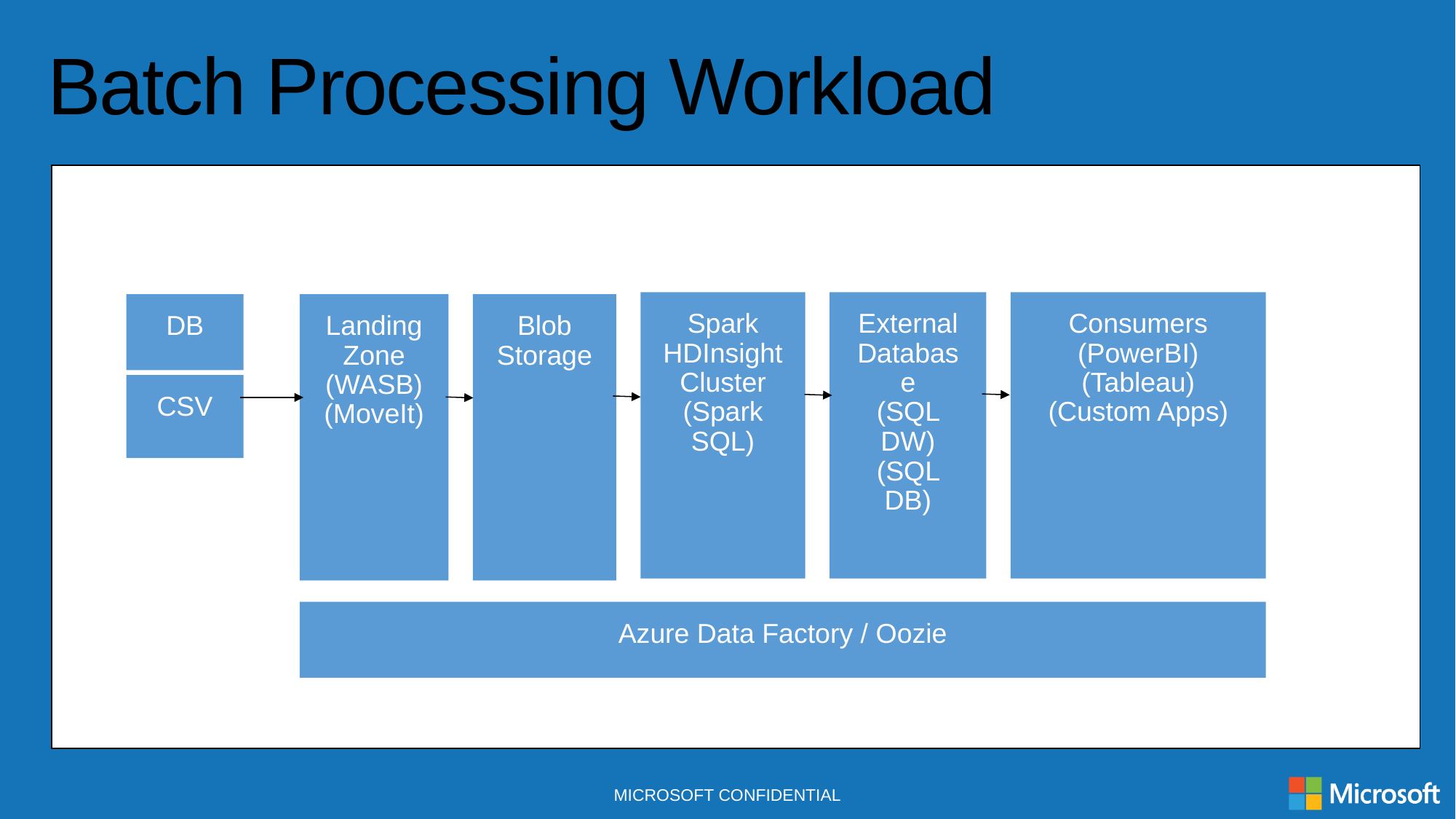

Batch Processing Workload

Spark HDInsight Cluster
(Spark SQL)
External Database
(SQL DW)
(SQL DB)
Consumers
(PowerBI)
(Tableau)
(Custom Apps)
Landing Zone
(WASB) (MoveIt)
DB
Blob Storage
CSV
Azure Data Factory / Oozie